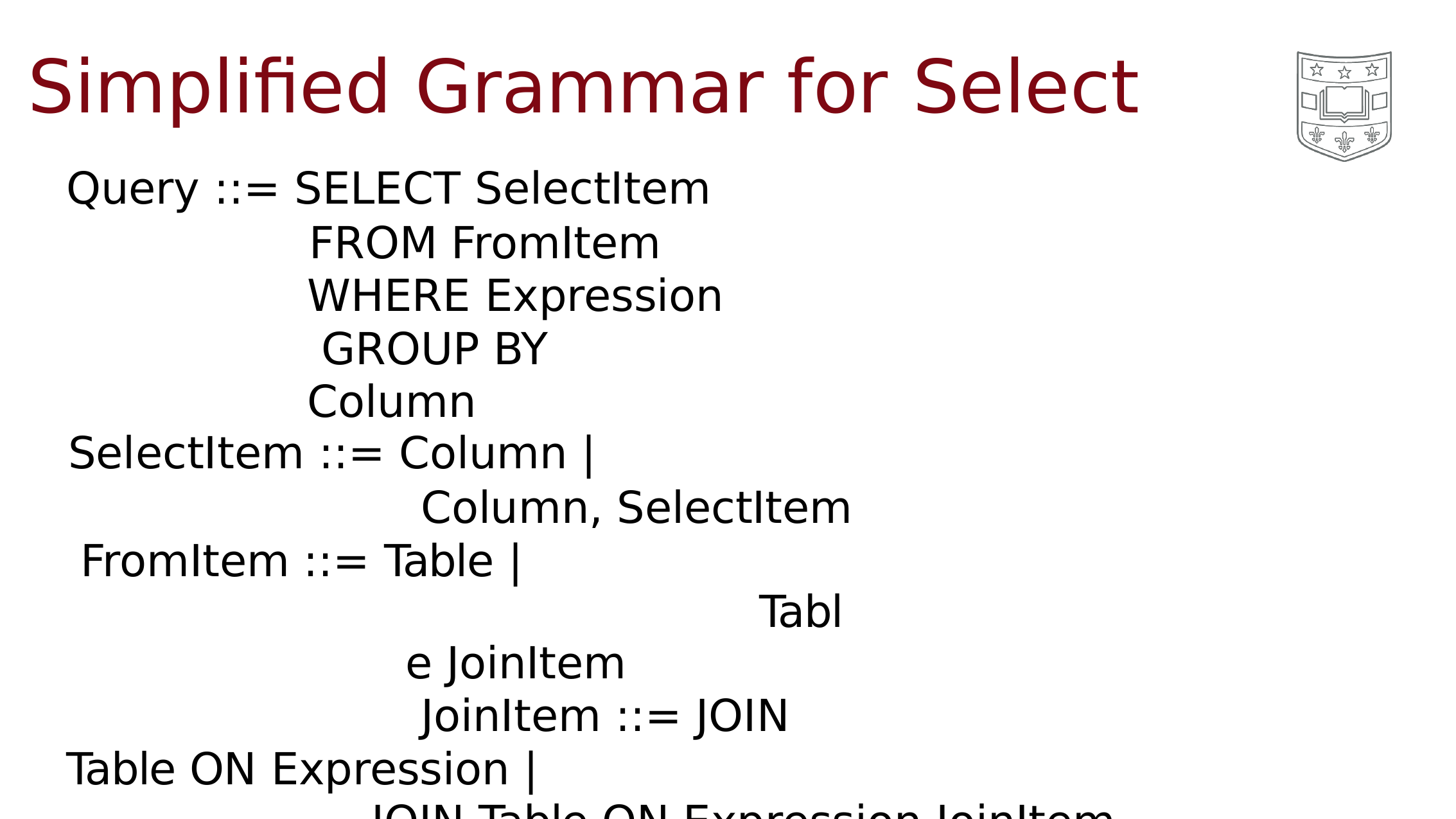

# Simplified Grammar for Select
Query ::= SELECT SelectItem
FROM FromItem  WHERE Expression  GROUP BY Column
SelectItem ::= Column |
Column, SelectItem  FromItem ::= Table |
Table JoinItem
JoinItem ::= JOIN Table ON Expression |
JOIN Table ON Expression JoinItem  Expression ::= Column Operator Column